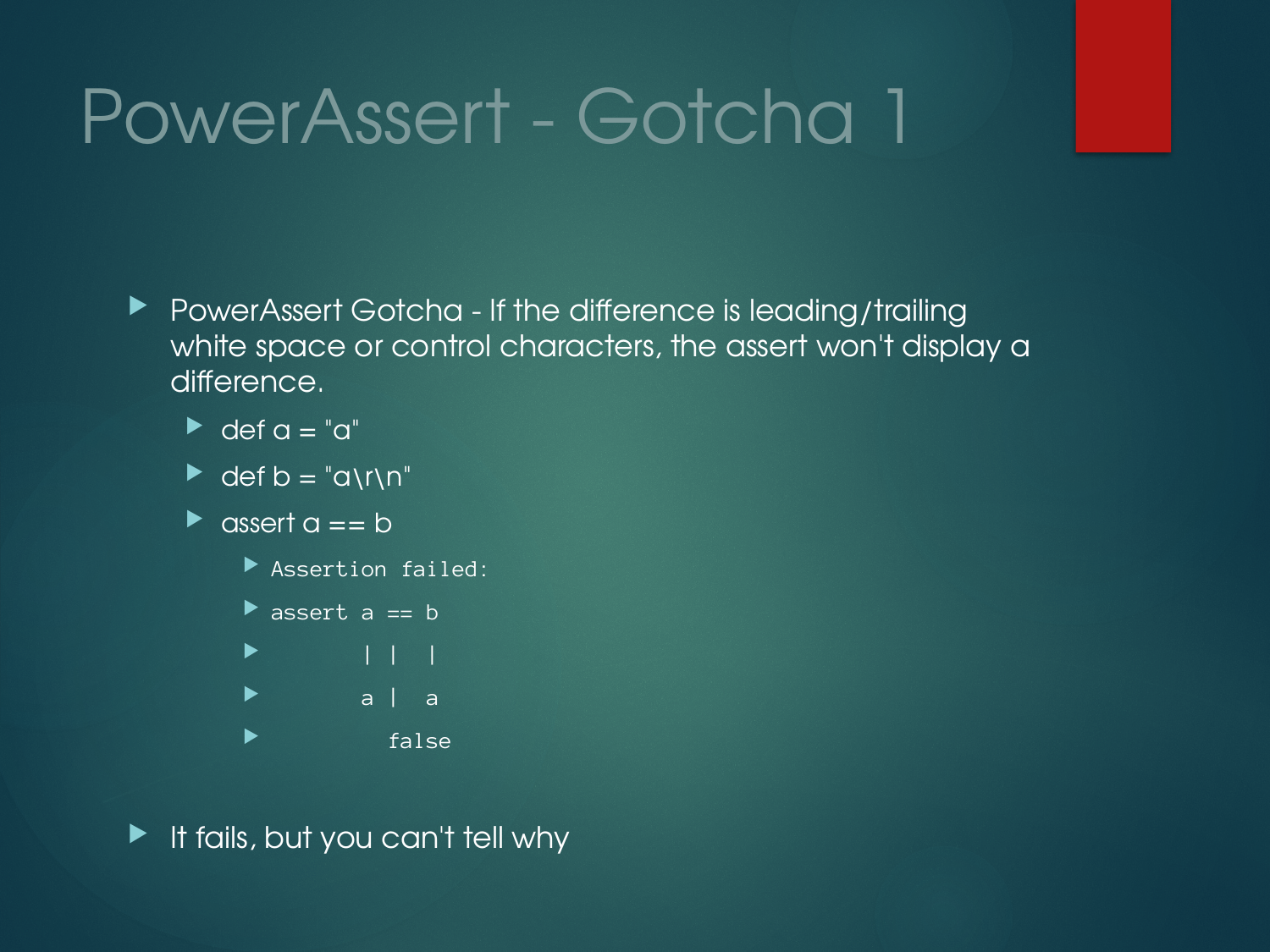

# PowerAssert - Gotcha 1
PowerAssert Gotcha - If the difference is leading/trailing white space or control characters, the assert won't display a difference.
def a = "a"
def b = "a\r\n"
assert a == b
Assertion failed:
assert a == b
       | |  |
       a |  a
         false

It fails, but you can't tell why